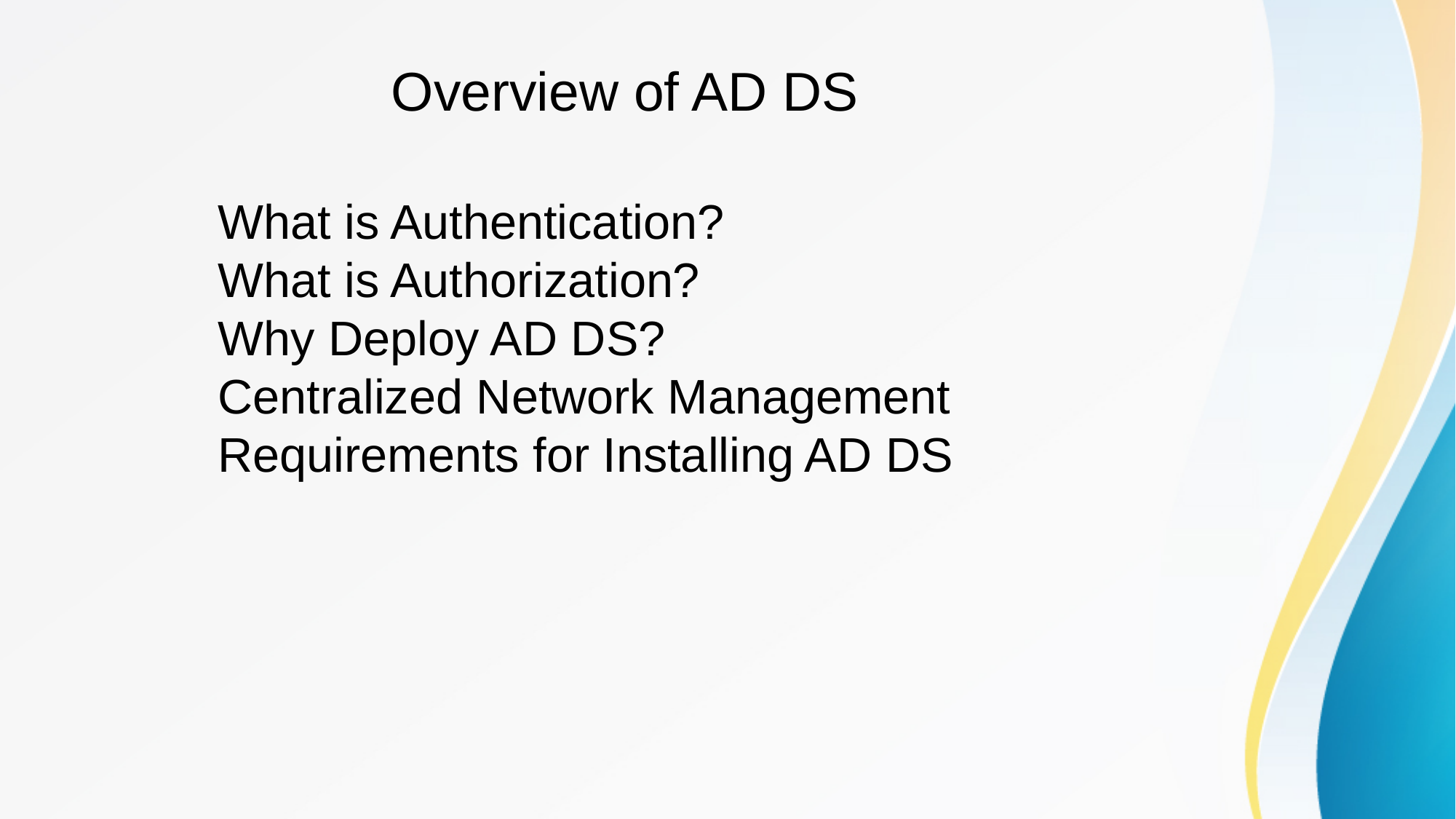

# Overview of AD DS
What is Authentication?
What is Authorization?
Why Deploy AD DS?
Centralized Network Management
Requirements for Installing AD DS